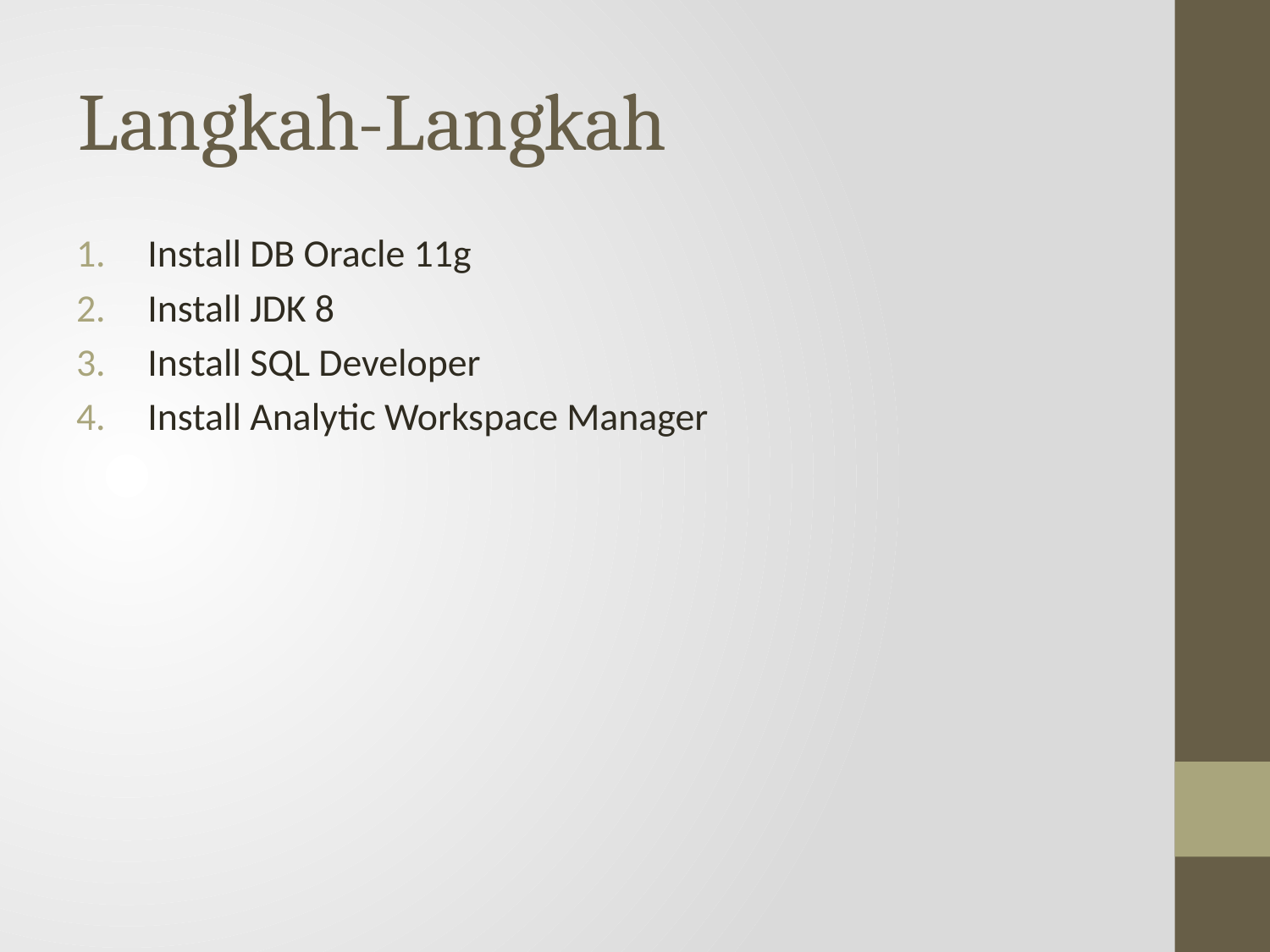

# Langkah-Langkah
Install DB Oracle 11g
Install JDK 8
Install SQL Developer
Install Analytic Workspace Manager